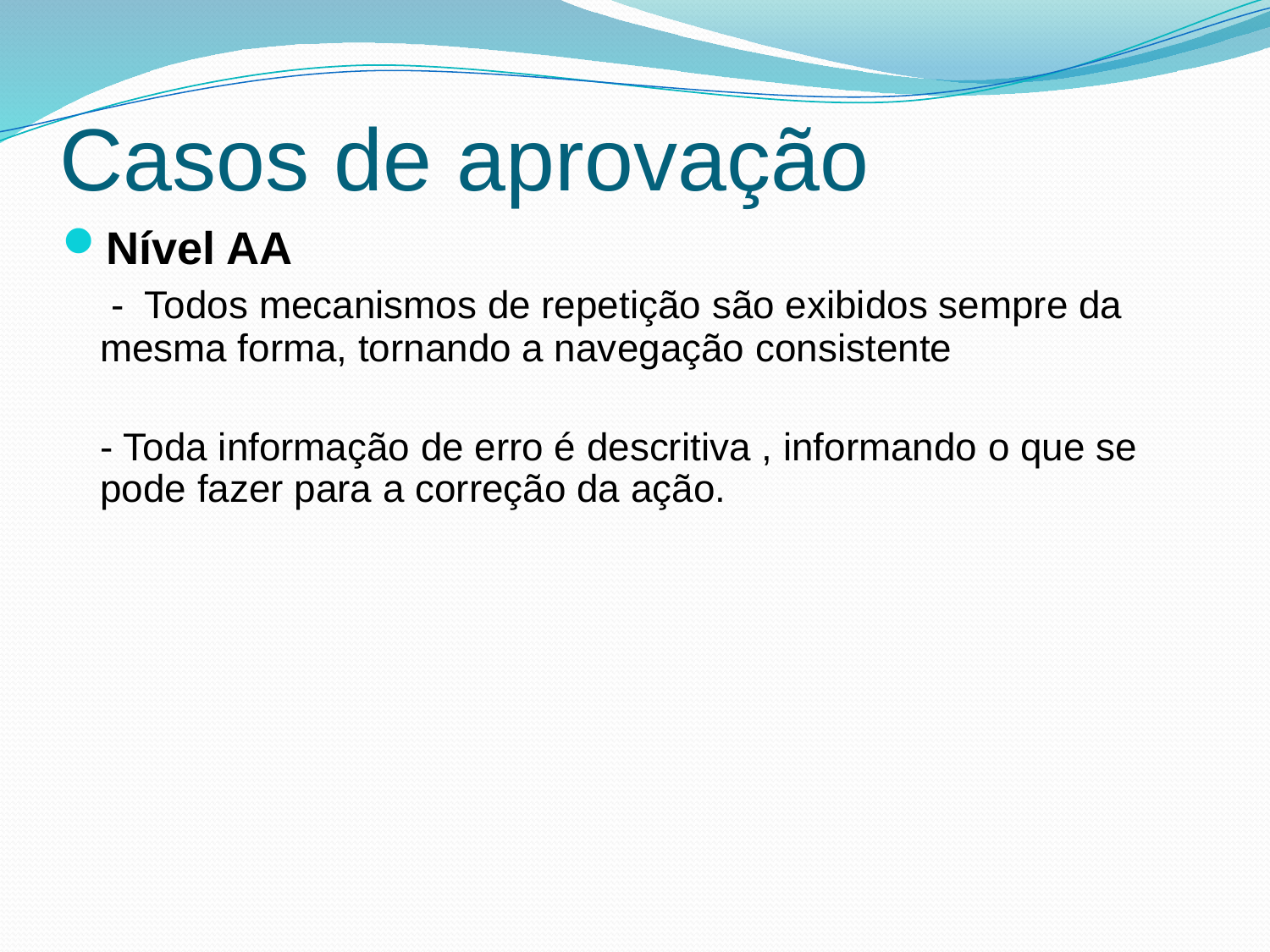

# Casos de aprovação
Nível AA
	 -  Todos mecanismos de repetição são exibidos sempre da mesma forma, tornando a navegação consistente

	- Toda informação de erro é descritiva , informando o que se pode fazer para a correção da ação.